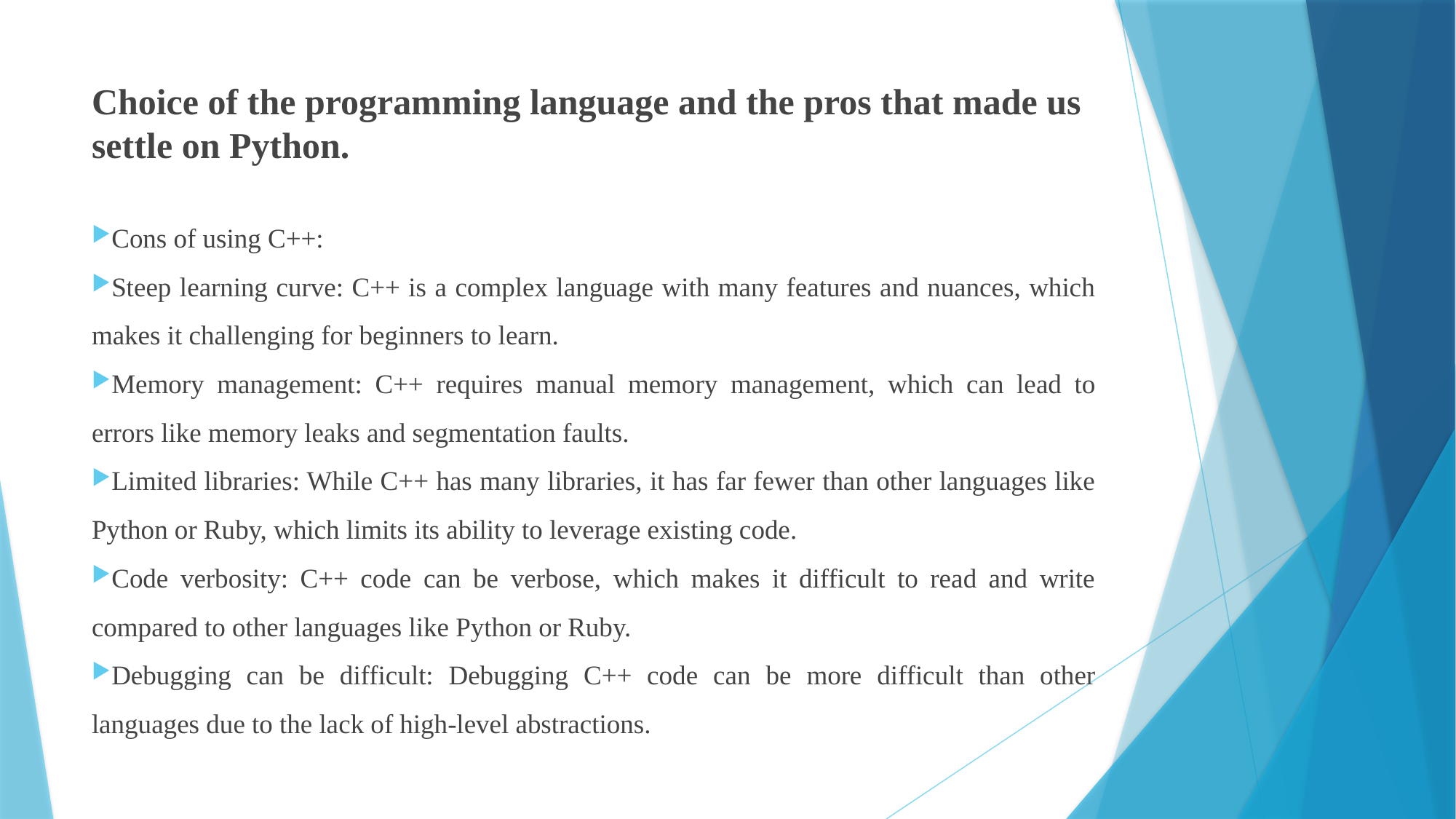

# Choice of the programming language and the pros that made us settle on Python.
Cons of using C++:
Steep learning curve: C++ is a complex language with many features and nuances, which makes it challenging for beginners to learn.
Memory management: C++ requires manual memory management, which can lead to errors like memory leaks and segmentation faults.
Limited libraries: While C++ has many libraries, it has far fewer than other languages like Python or Ruby, which limits its ability to leverage existing code.
Code verbosity: C++ code can be verbose, which makes it difficult to read and write compared to other languages like Python or Ruby.
Debugging can be difficult: Debugging C++ code can be more difficult than other languages due to the lack of high-level abstractions.